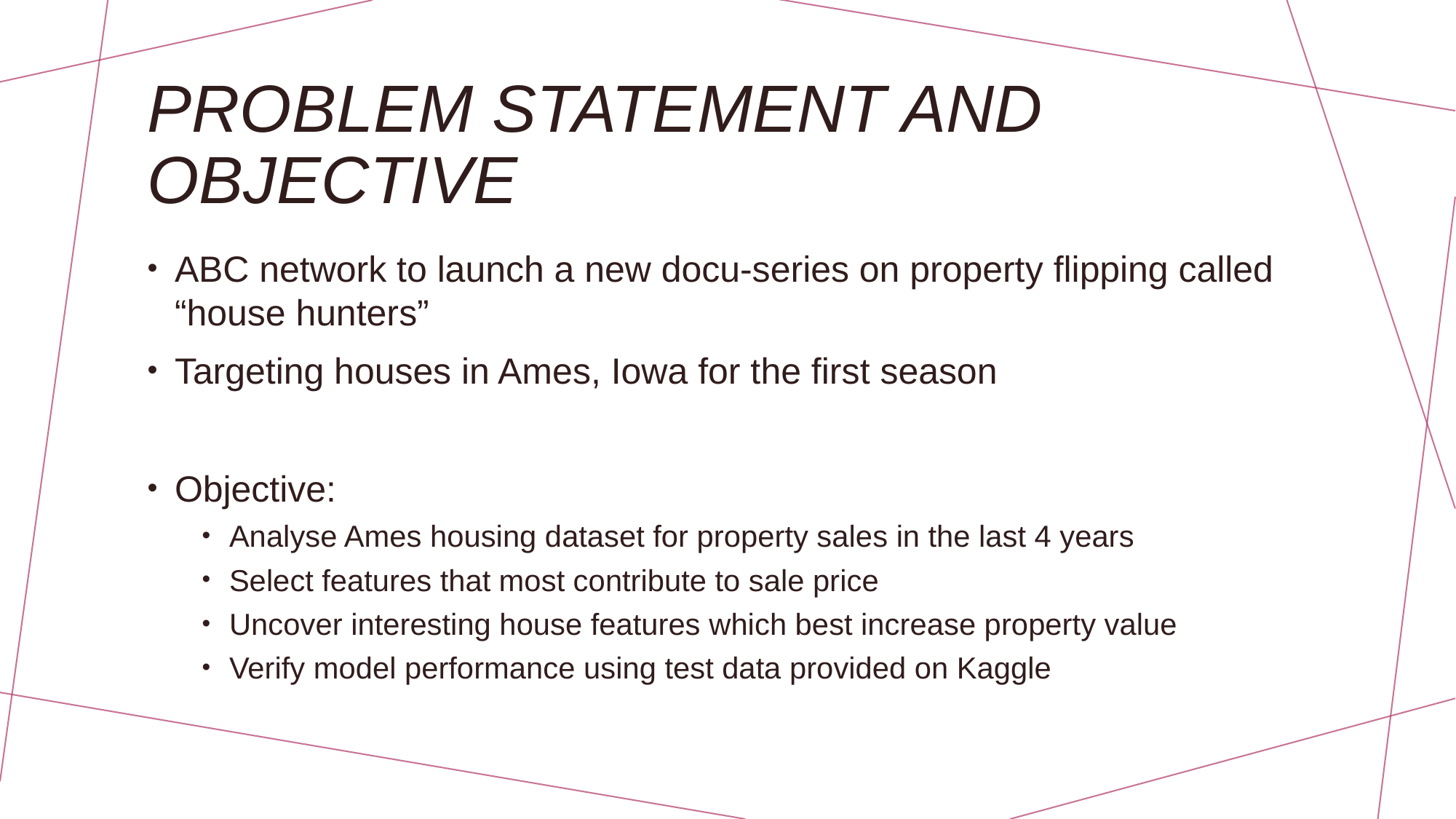

# Problem statement and objective
ABC network to launch a new docu-series on property flipping called “house hunters”
Targeting houses in Ames, Iowa for the first season

Objective:
Analyse Ames housing dataset for property sales in the last 4 years
Select features that most contribute to sale price
Uncover interesting house features which best increase property value
Verify model performance using test data provided on Kaggle